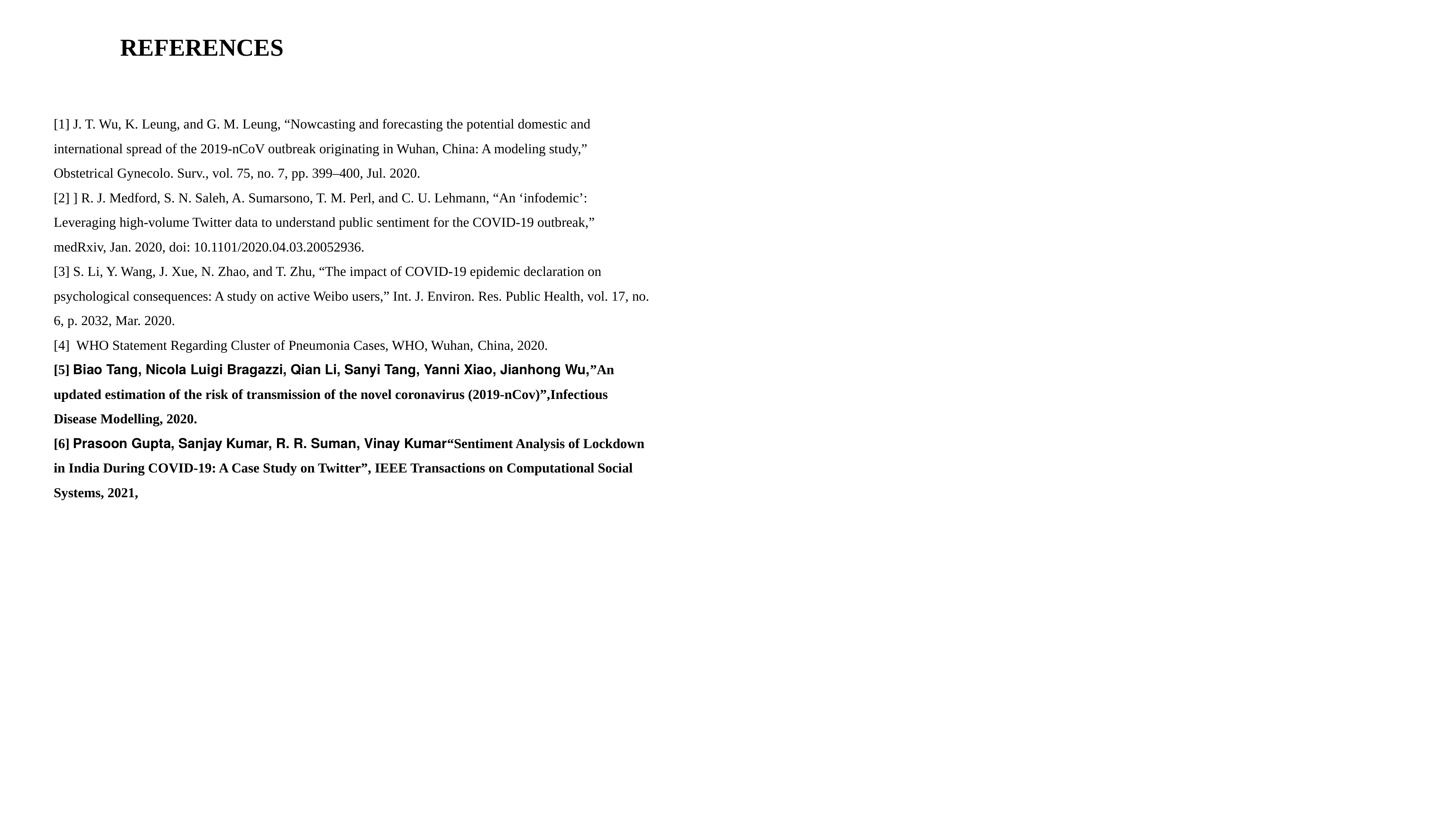

REFERENCES
[1] J. T. Wu, K. Leung, and G. M. Leung, “Nowcasting and forecasting the potential domestic and international spread of the 2019-nCoV outbreak originating in Wuhan, China: A modeling study,” Obstetrical Gynecolo. Surv., vol. 75, no. 7, pp. 399–400, Jul. 2020.
[2] ] R. J. Medford, S. N. Saleh, A. Sumarsono, T. M. Perl, and C. U. Lehmann, “An ‘infodemic’: Leveraging high-volume Twitter data to understand public sentiment for the COVID-19 outbreak,” medRxiv, Jan. 2020, doi: 10.1101/2020.04.03.20052936.
[3] S. Li, Y. Wang, J. Xue, N. Zhao, and T. Zhu, “The impact of COVID-19 epidemic declaration on psychological consequences: A study on active Weibo users,” Int. J. Environ. Res. Public Health, vol. 17, no. 6, p. 2032, Mar. 2020.
[4]  WHO Statement Regarding Cluster of Pneumonia Cases, WHO, Wuhan, China, 2020.
[5] Biao Tang, Nicola Luigi Bragazzi, Qian Li, Sanyi Tang, Yanni Xiao, Jianhong Wu,”An updated estimation of the risk of transmission of the novel coronavirus (2019-nCov)”,Infectious Disease Modelling, 2020.
[6] Prasoon Gupta, Sanjay Kumar, R. R. Suman, Vinay Kumar“Sentiment Analysis of Lockdown in India During COVID-19: A Case Study on Twitter”, IEEE Transactions on Computational Social Systems, 2021,